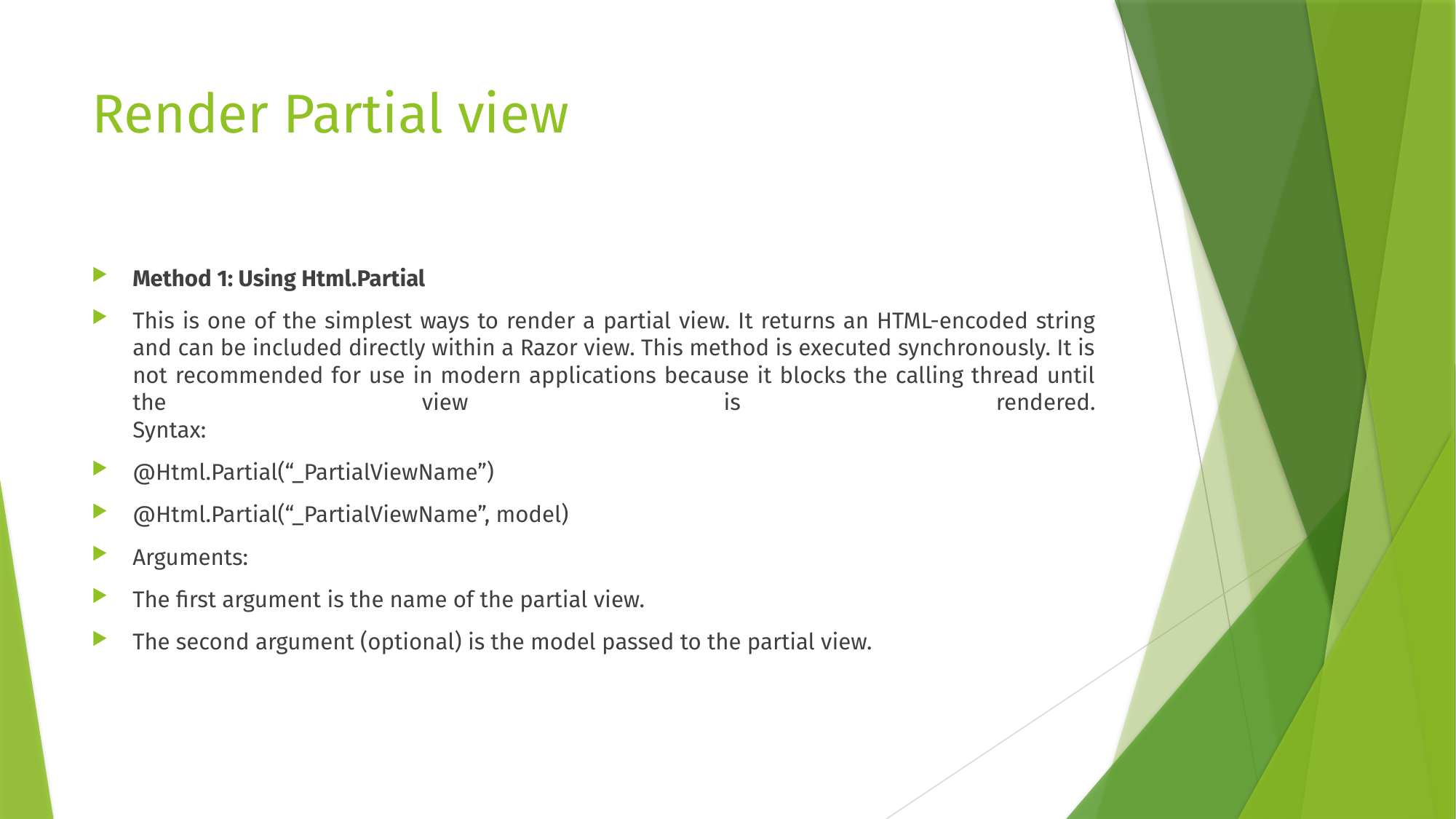

# Render Partial view
Method 1: Using Html.Partial
This is one of the simplest ways to render a partial view. It returns an HTML-encoded string and can be included directly within a Razor view. This method is executed synchronously. It is not recommended for use in modern applications because it blocks the calling thread until the view is rendered.
Syntax:
@Html.Partial(“_PartialViewName”)
@Html.Partial(“_PartialViewName”, model)
Arguments:
The first argument is the name of the partial view.
The second argument (optional) is the model passed to the partial view.